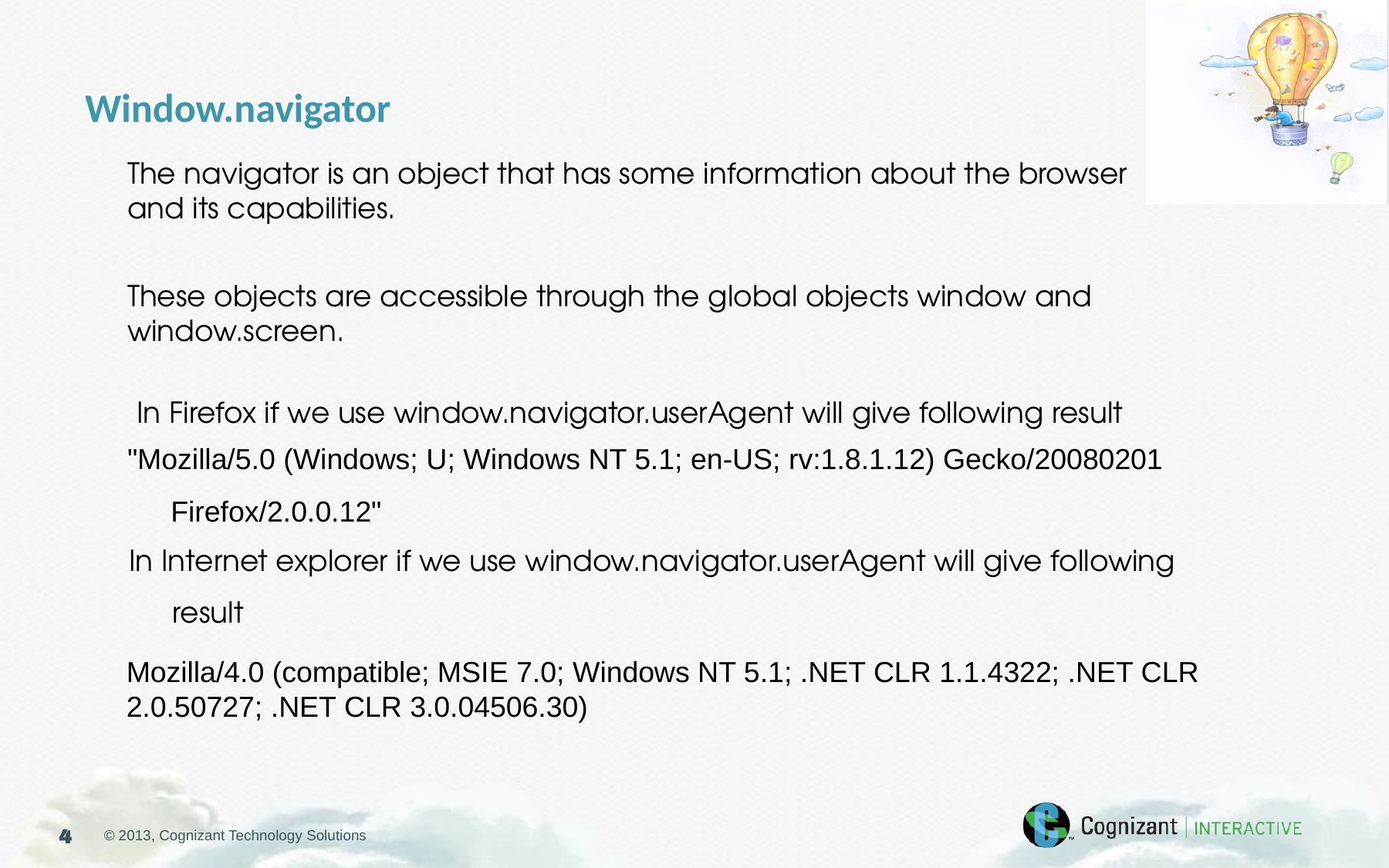

Window.navigator
The navigator is an object that has some information about the browser and its capabilities.
These objects are accessible through the global objects window and window.screen.
In Firefox if we use window.navigator.userAgent will give following result

"Mozilla/5.0 (Windows; U; Windows NT 5.1; en-US; rv:1.8.1.12) Gecko/20080201 Firefox/2.0.0.12"

In Internet explorer if we use window.navigator.userAgent will give following result
Mozilla/4.0 (compatible; MSIE 7.0; Windows NT 5.1; .NET CLR 1.1.4322; .NET CLR 2.0.50727; .NET CLR 3.0.04506.30)